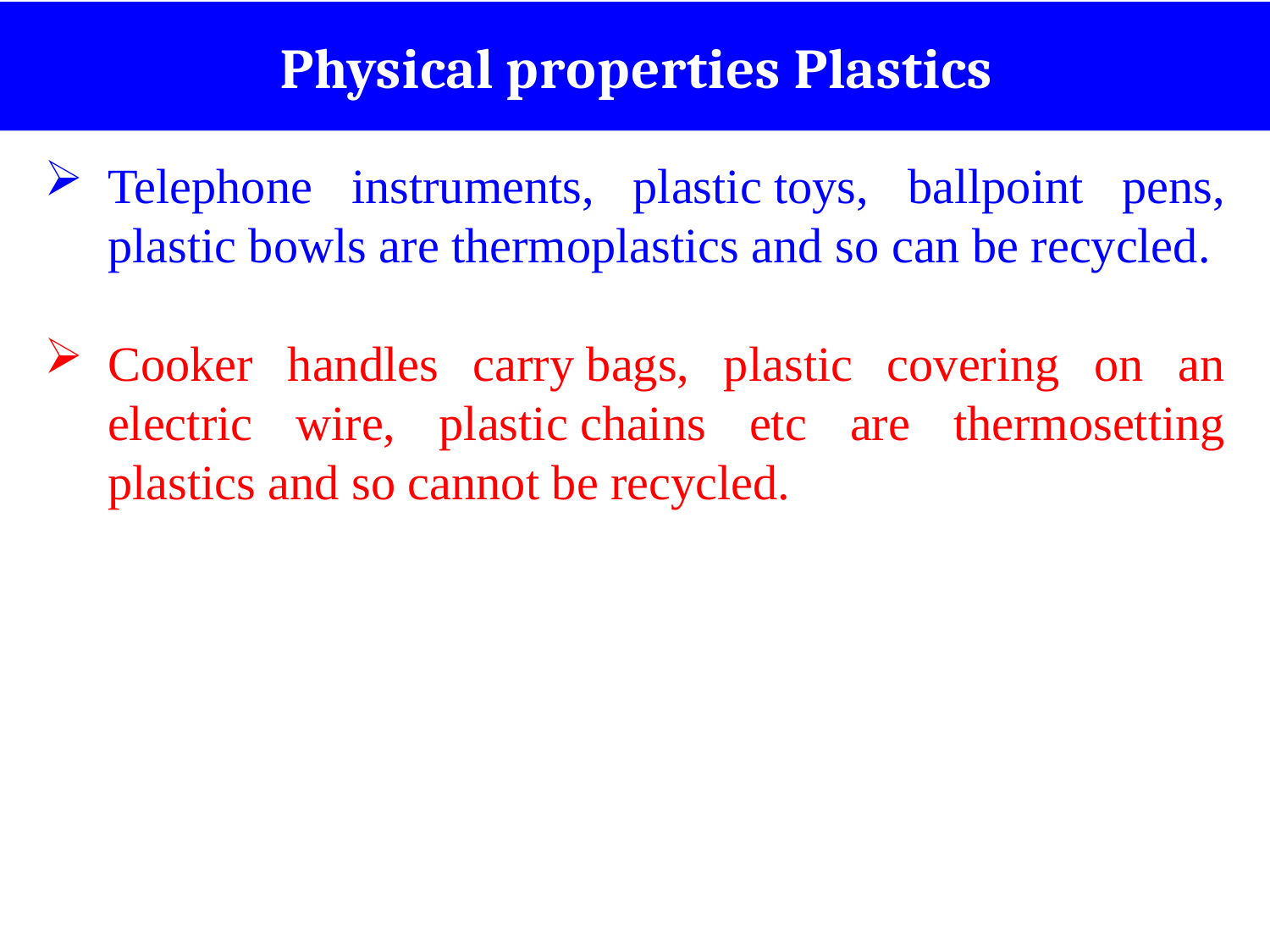

Physical properties Plastics
Telephone instruments, plastic toys, ballpoint pens, plastic bowls are thermoplastics and so can be recycled.

Cooker handles carry bags, plastic covering on an electric wire, plastic chains etc are thermosetting plastics and so cannot be recycled.